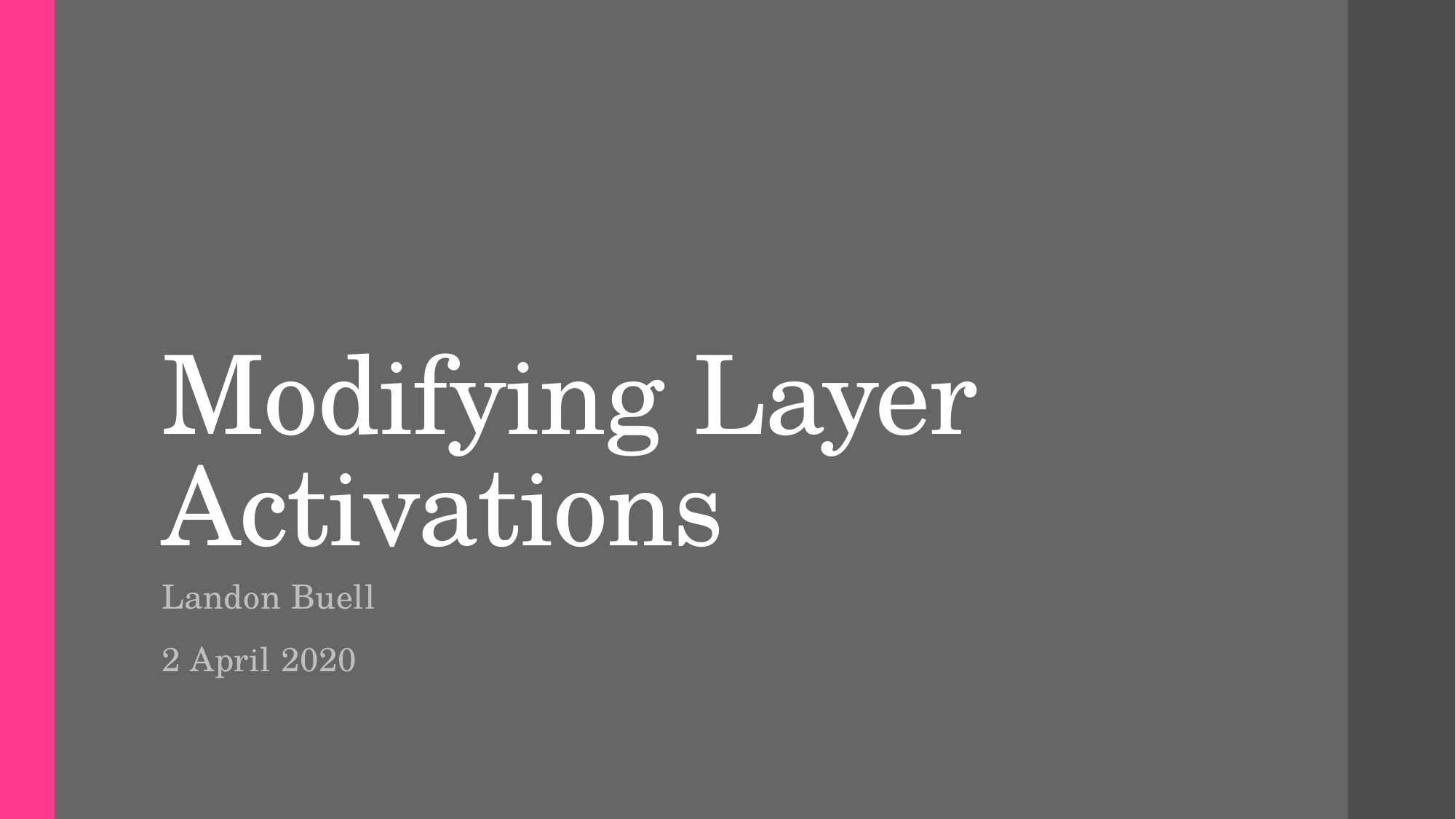

# Modifying Layer Activations
Landon Buell
2 April 2020